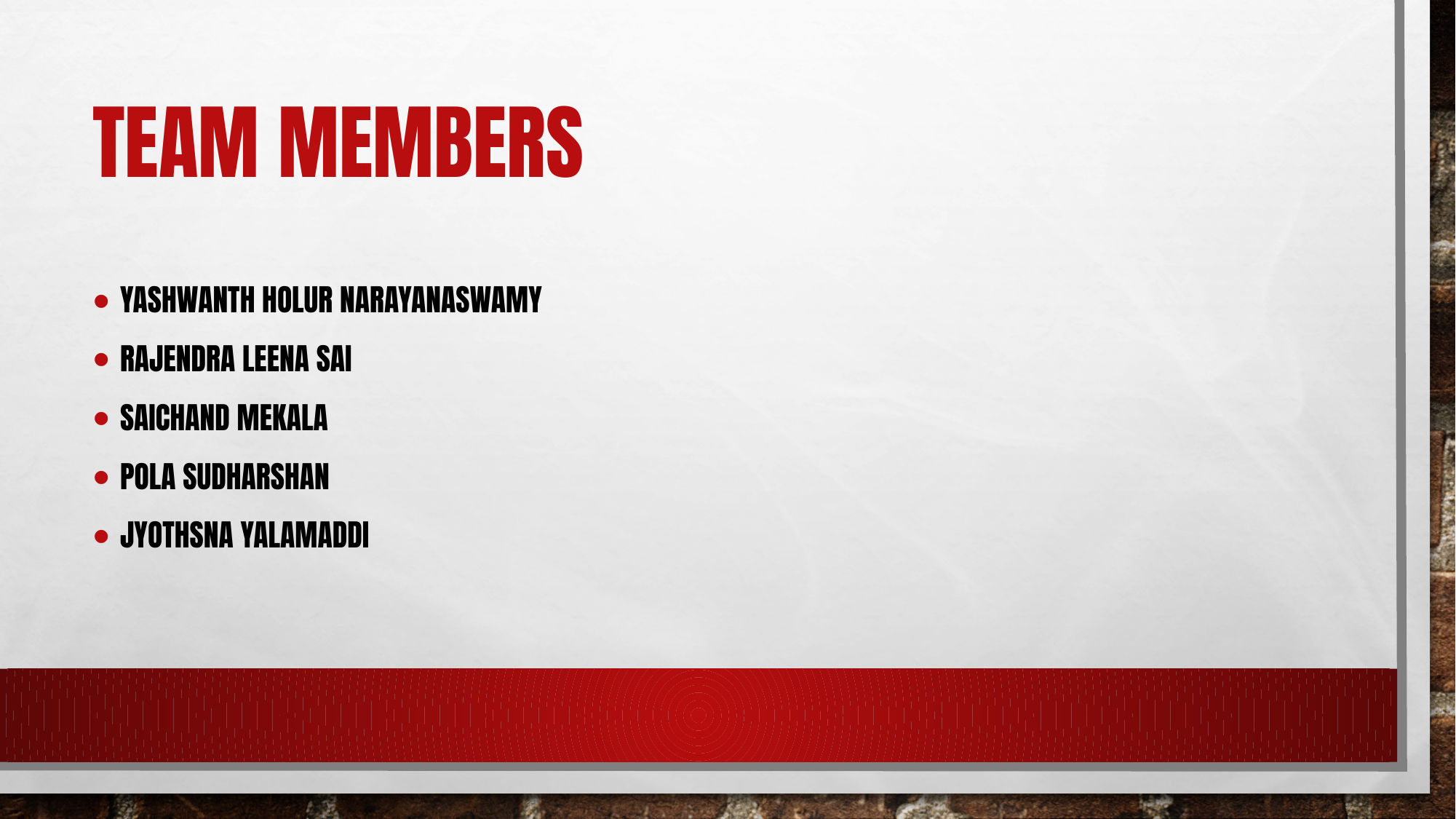

# Team members
Yashwanth Holur Narayanaswamy
Rajendra Leena Sai
Saichand Mekala
Pola Sudharshan
Jyothsna Yalamaddi